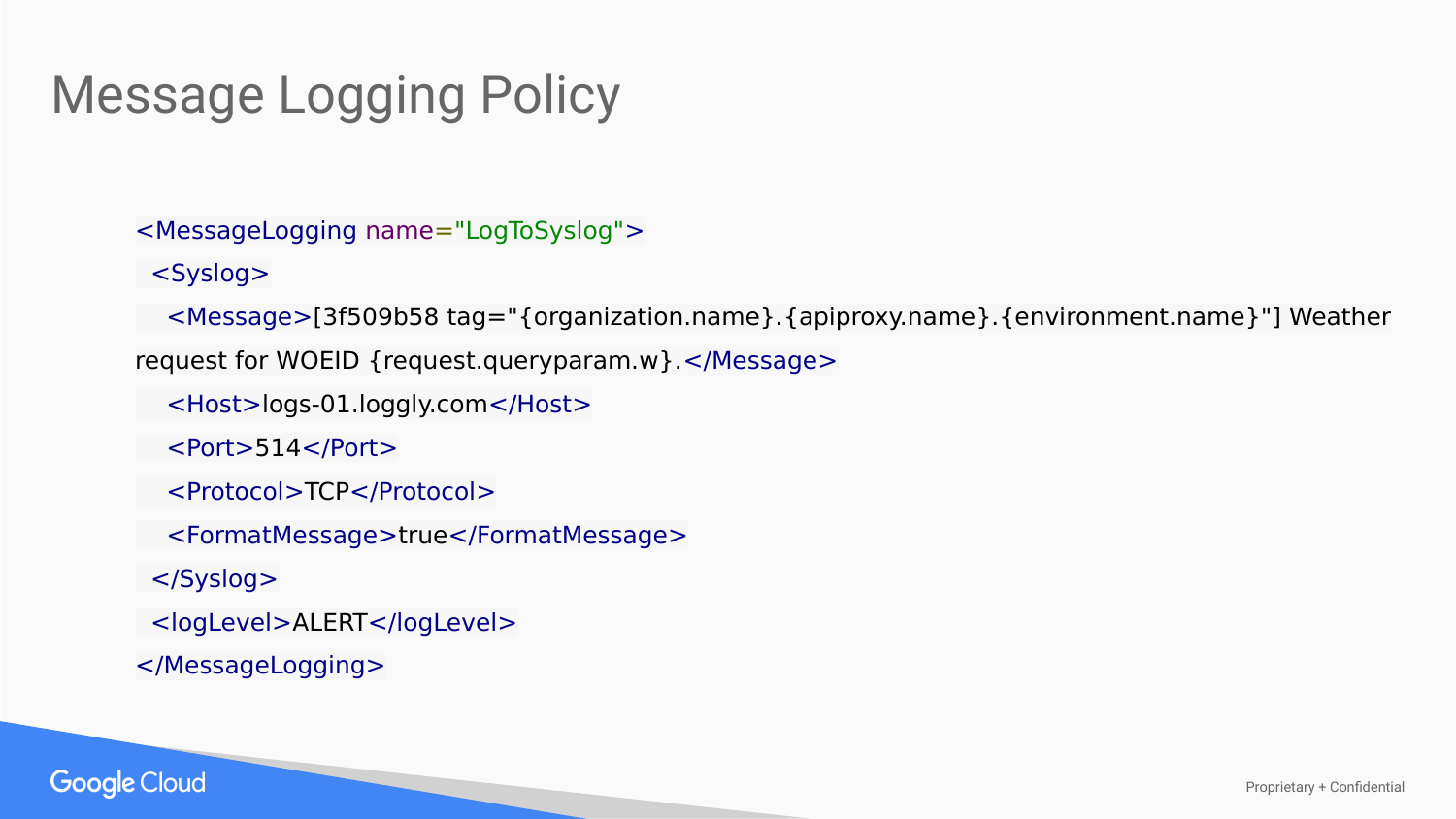

Message Logging Policy
<MessageLogging name="LogToSyslog">
  <Syslog>
    <Message>[3f509b58 tag="{organization.name}.{apiproxy.name}.{environment.name}"] Weather request for WOEID {request.queryparam.w}.</Message>
    <Host>logs-01.loggly.com</Host>
    <Port>514</Port>
    <Protocol>TCP</Protocol>
    <FormatMessage>true</FormatMessage>
  </Syslog>
  <logLevel>ALERT</logLevel>
</MessageLogging>